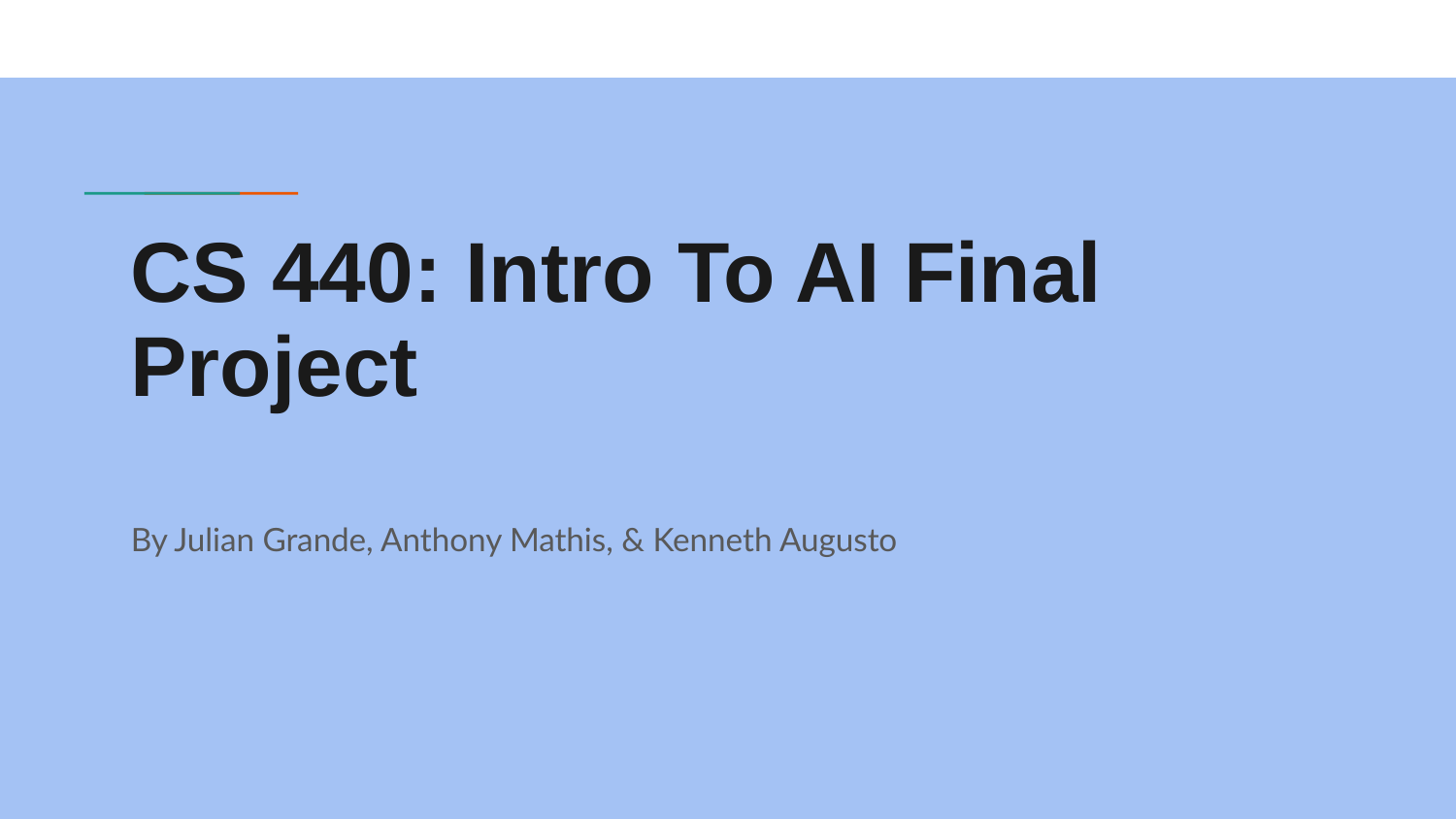

# CS 440: Intro To AI Final Project
By Julian Grande, Anthony Mathis, & Kenneth Augusto